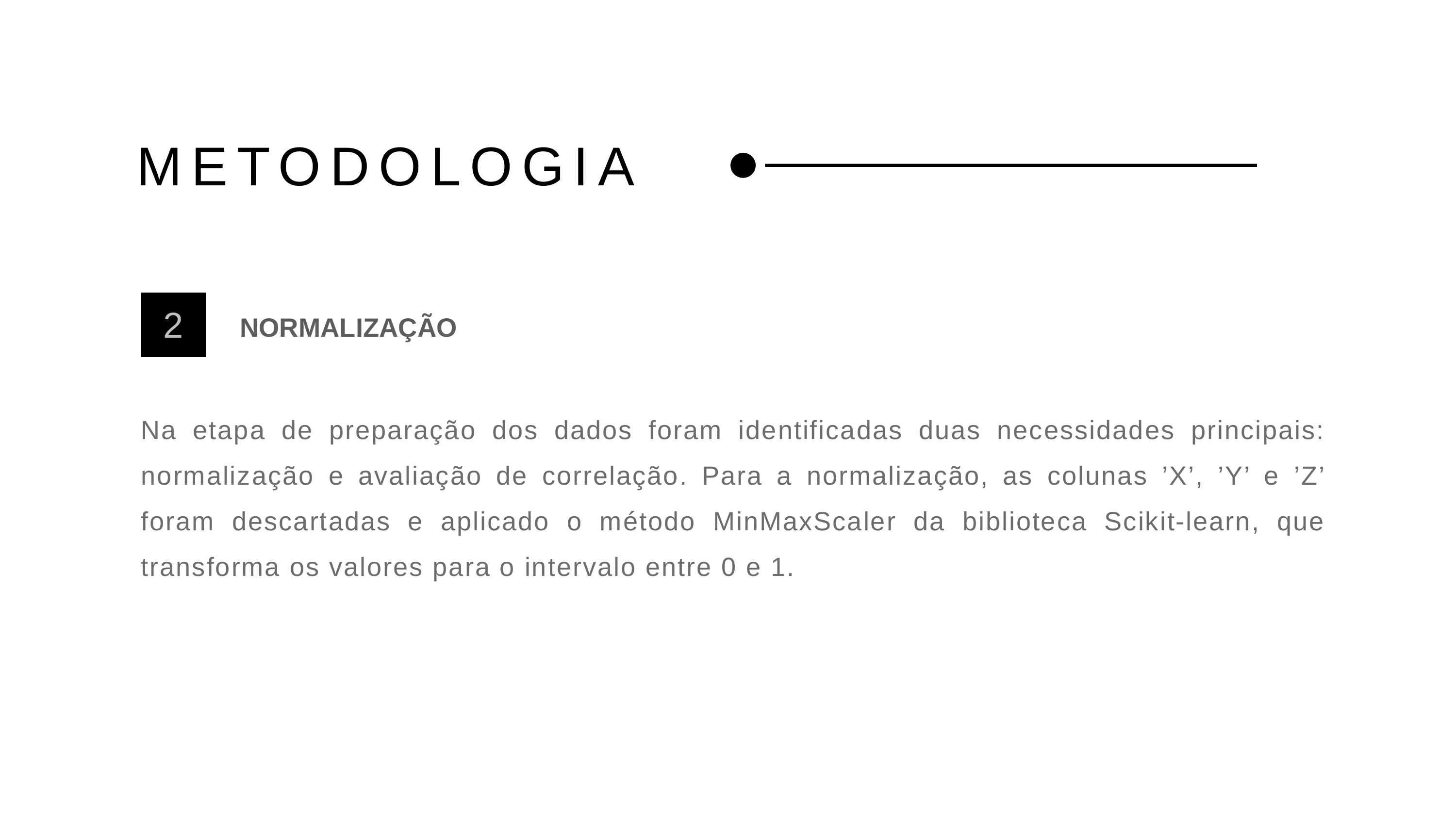

METODOLOGIA

NORMALIZAÇÃO
2
Na etapa de preparação dos dados foram identificadas duas necessidades principais: normalização e avaliação de correlação. Para a normalização, as colunas ’X’, ’Y’ e ’Z’ foram descartadas e aplicado o método MinMaxScaler da biblioteca Scikit-learn, que transforma os valores para o intervalo entre 0 e 1.